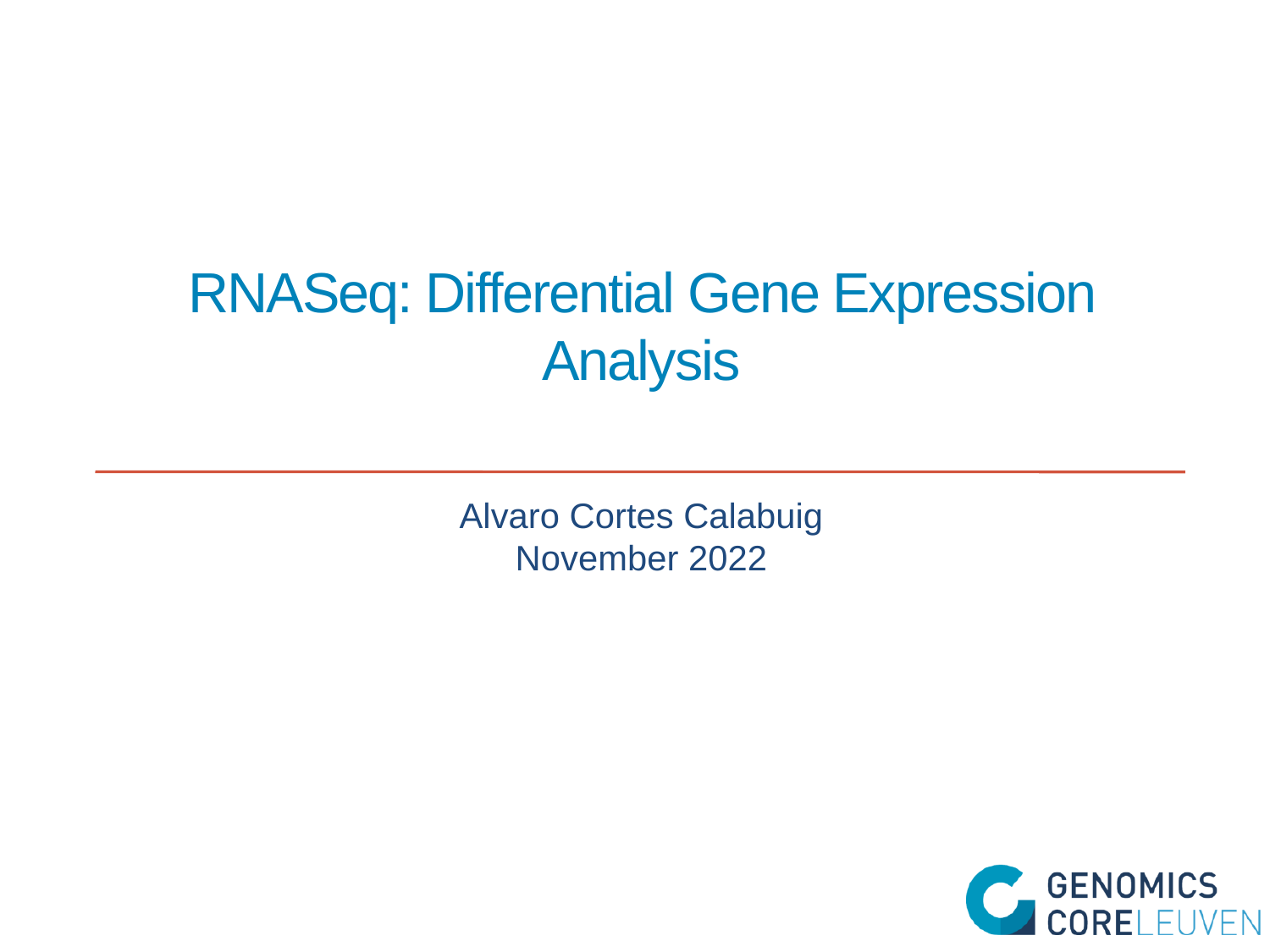

RNASeq: Differential Gene Expression Analysis
Alvaro Cortes Calabuig
November 2022